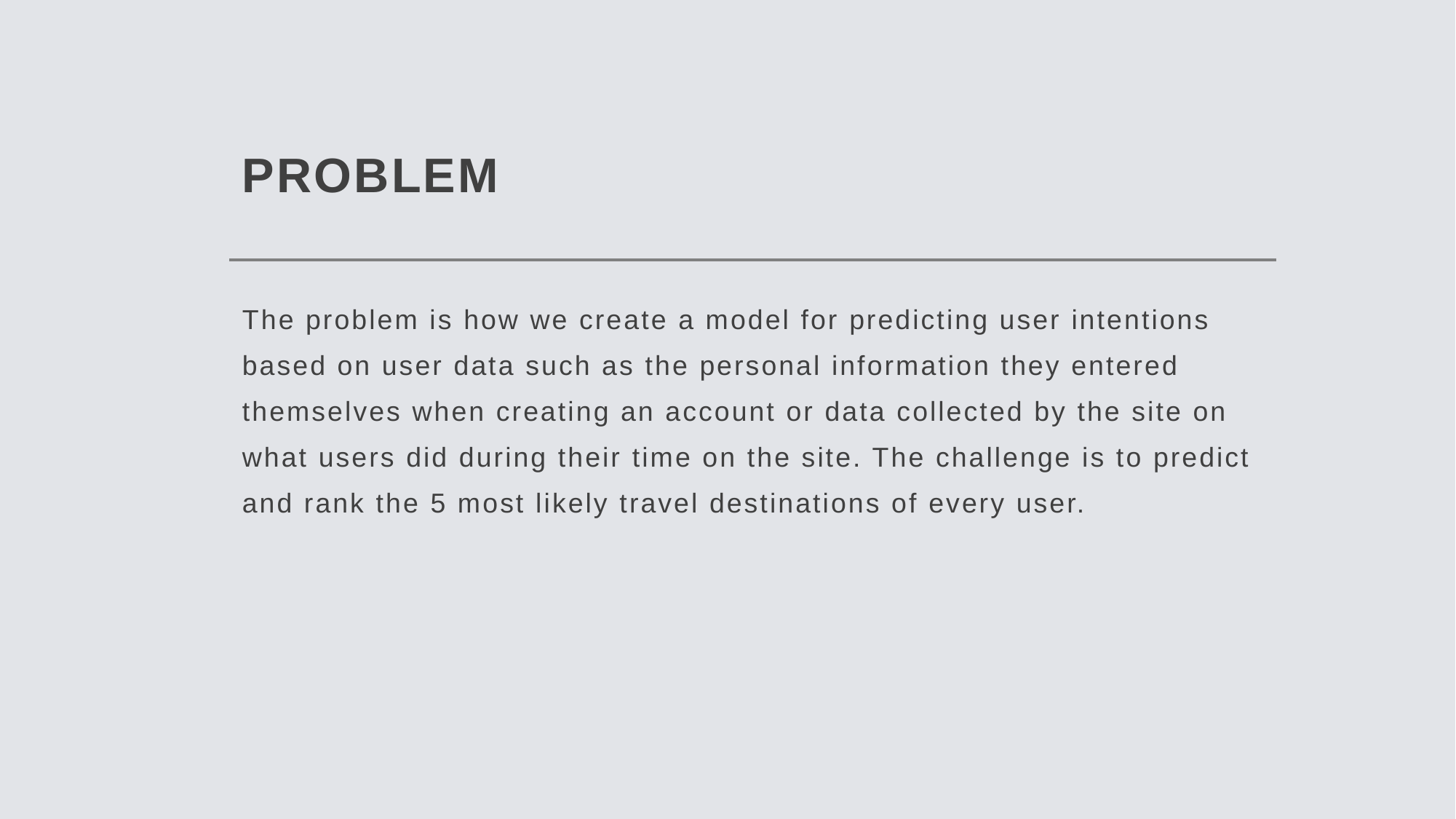

# PROBLEM
The problem is how we create a model for predicting user intentions based on user data such as the personal information they entered themselves when creating an account or data collected by the site on what users did during their time on the site. The challenge is to predict and rank the 5 most likely travel destinations of every user.